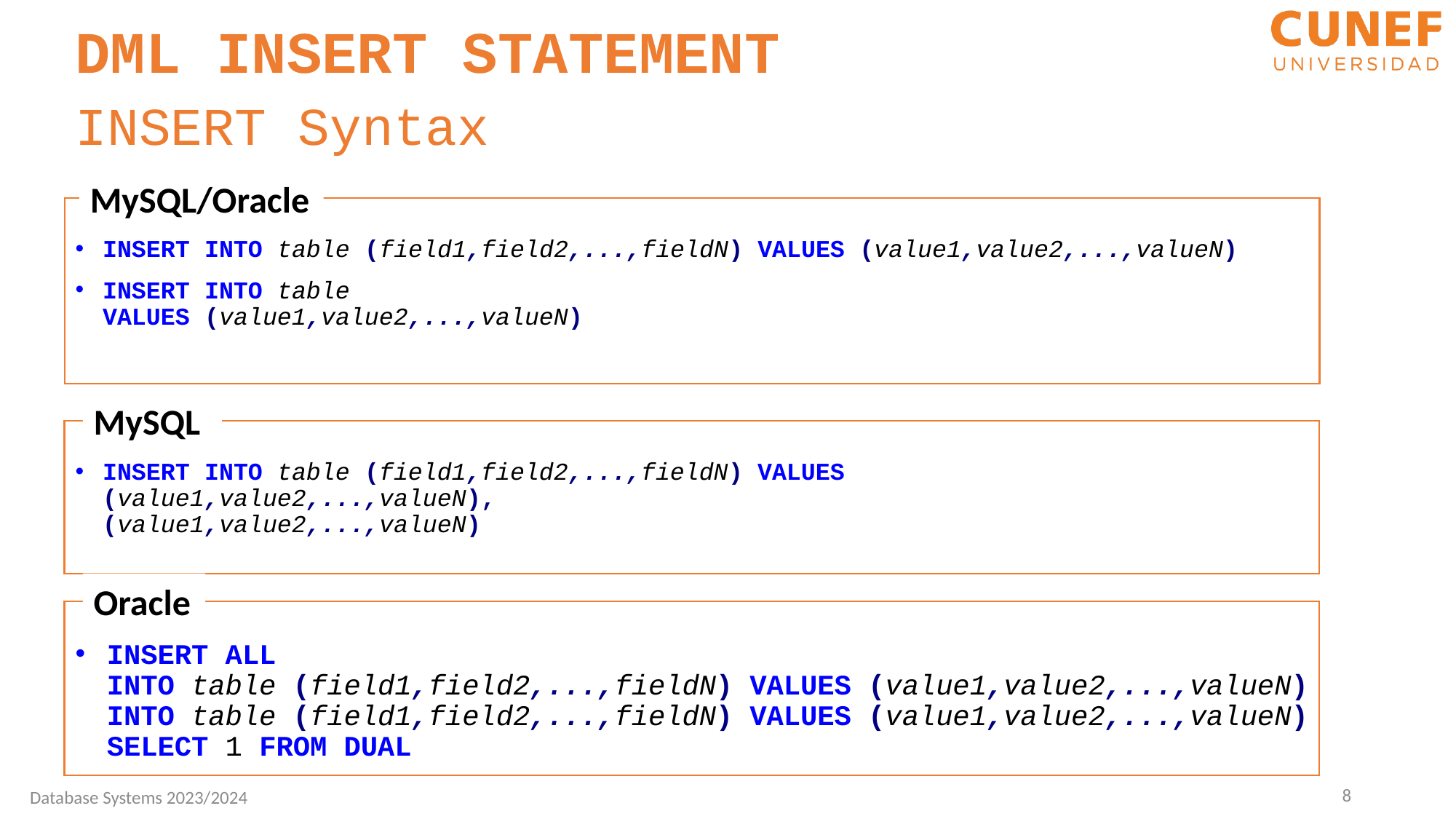

DML INSERT STATEMENT
INSERT Syntax
MySQL/Oracle
INSERT INTO table (field1,field2,...,fieldN) VALUES (value1,value2,...,valueN)
INSERT INTO table
VALUES (value1,value2,...,valueN)
MySQL
INSERT INTO table (field1,field2,...,fieldN) VALUES
(value1,value2,...,valueN),
(value1,value2,...,valueN)

Oracle
INSERT ALL
INTO table (field1,field2,...,fieldN) VALUES (value1,value2,...,valueN)
INTO table (field1,field2,...,fieldN) VALUES (value1,value2,...,valueN)
SELECT 1 FROM DUAL

8
Database Systems 2023/2024